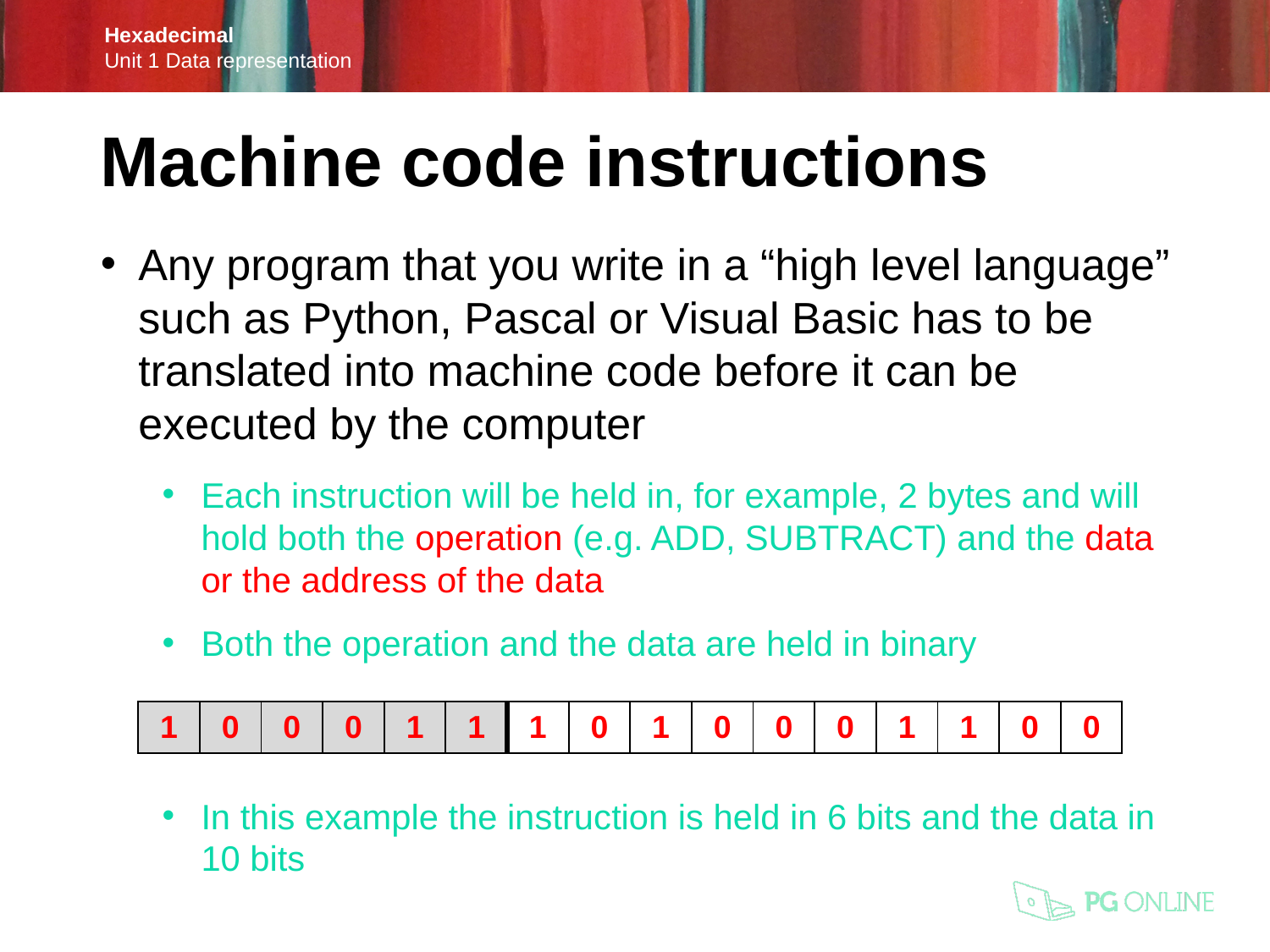

Machine code instructions
Any program that you write in a “high level language” such as Python, Pascal or Visual Basic has to be translated into machine code before it can be executed by the computer
Each instruction will be held in, for example, 2 bytes and will hold both the operation (e.g. ADD, SUBTRACT) and the data or the address of the data
Both the operation and the data are held in binary

In this example the instruction is held in 6 bits and the data in 10 bits

| 1 | 0 | 0 | 0 | 1 | 1 | 1 | 0 | 1 | 0 | 0 | 0 | 1 | 1 | 0 | 0 |
| --- | --- | --- | --- | --- | --- | --- | --- | --- | --- | --- | --- | --- | --- | --- | --- |